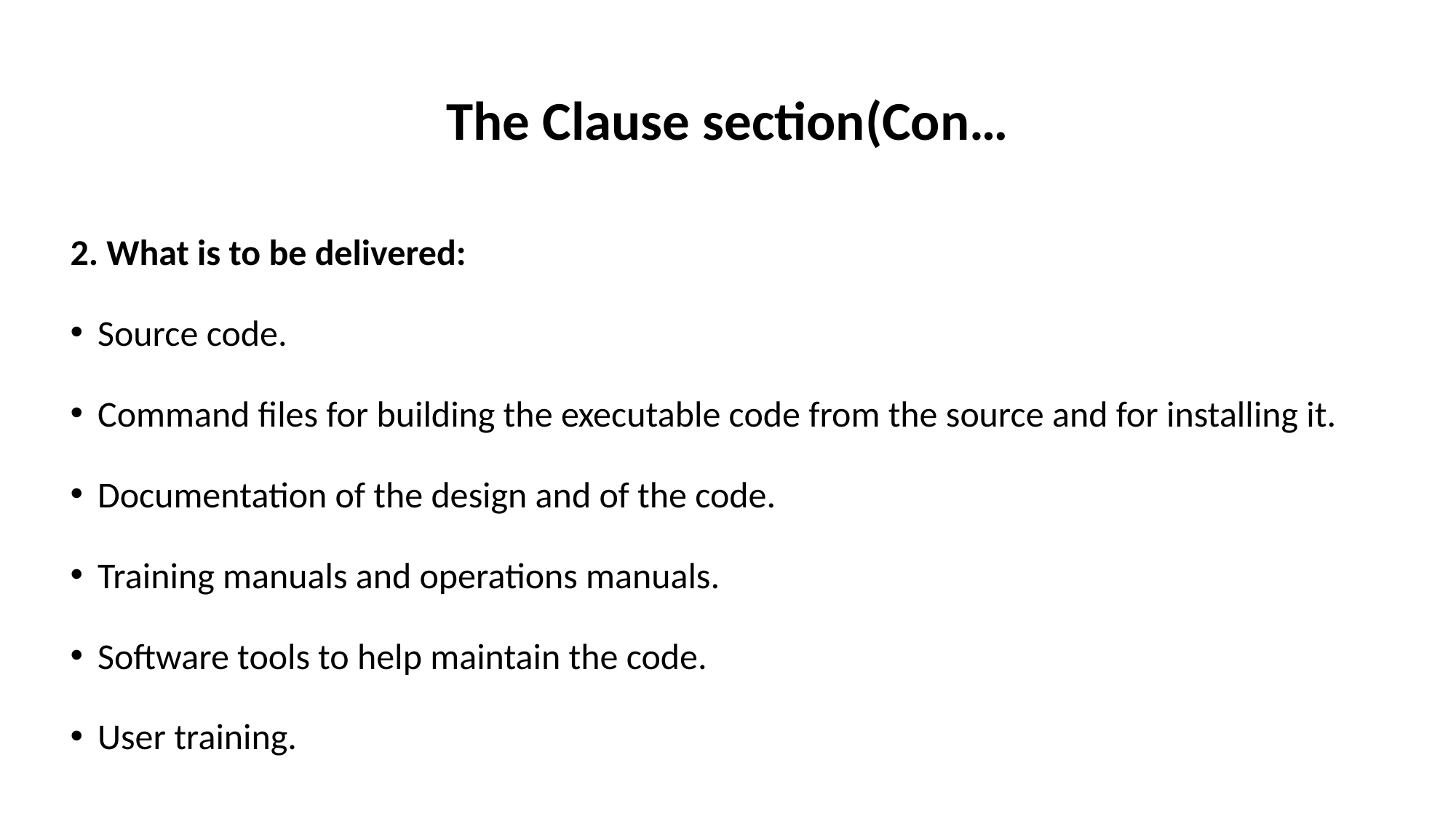

# The Clause section(Con…
2. What is to be delivered:
Source code.
Command files for building the executable code from the source and for installing it.
Documentation of the design and of the code.
Training manuals and operations manuals.
Software tools to help maintain the code.
User training.